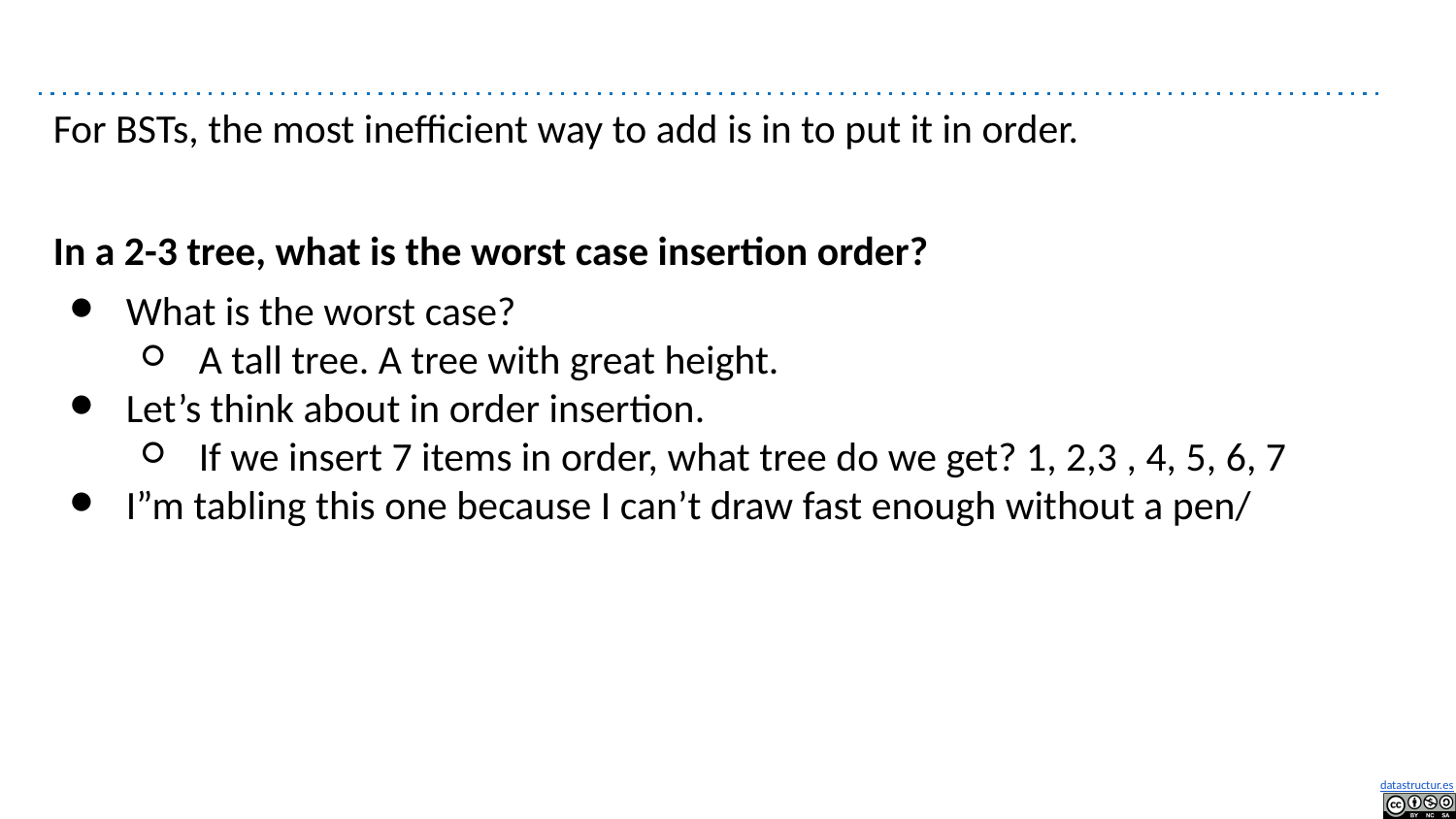

#
For BSTs, the most inefficient way to add is in to put it in order.

In a 2-3 tree, what is the worst case insertion order?
What is the worst case?
A tall tree. A tree with great height.
Let’s think about in order insertion.
If we insert 7 items in order, what tree do we get? 1, 2,3 , 4, 5, 6, 7
I”m tabling this one because I can’t draw fast enough without a pen/